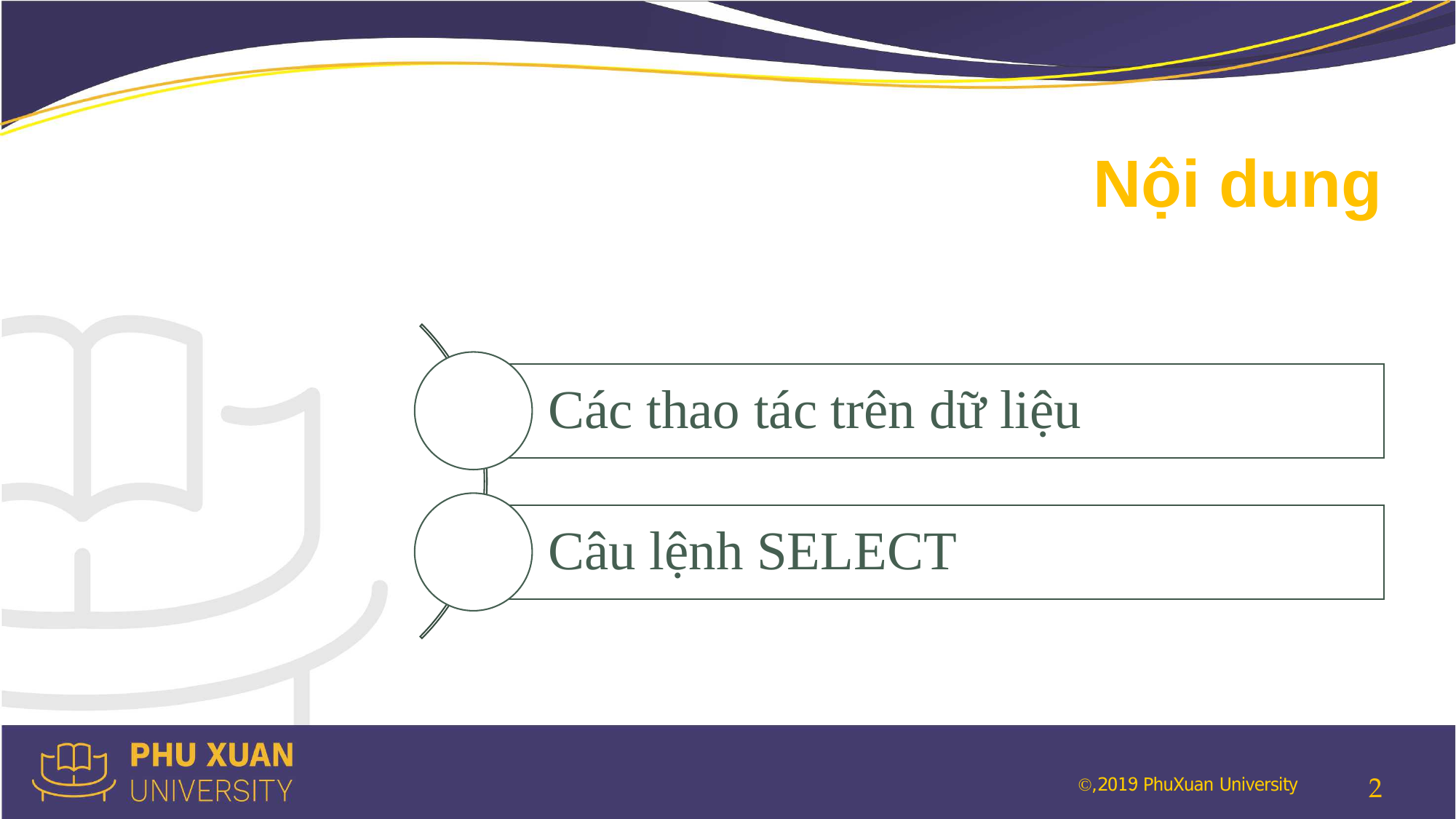

# Nội dung
Các thao tác trên dữ liệu
Câu lệnh SELECT
2